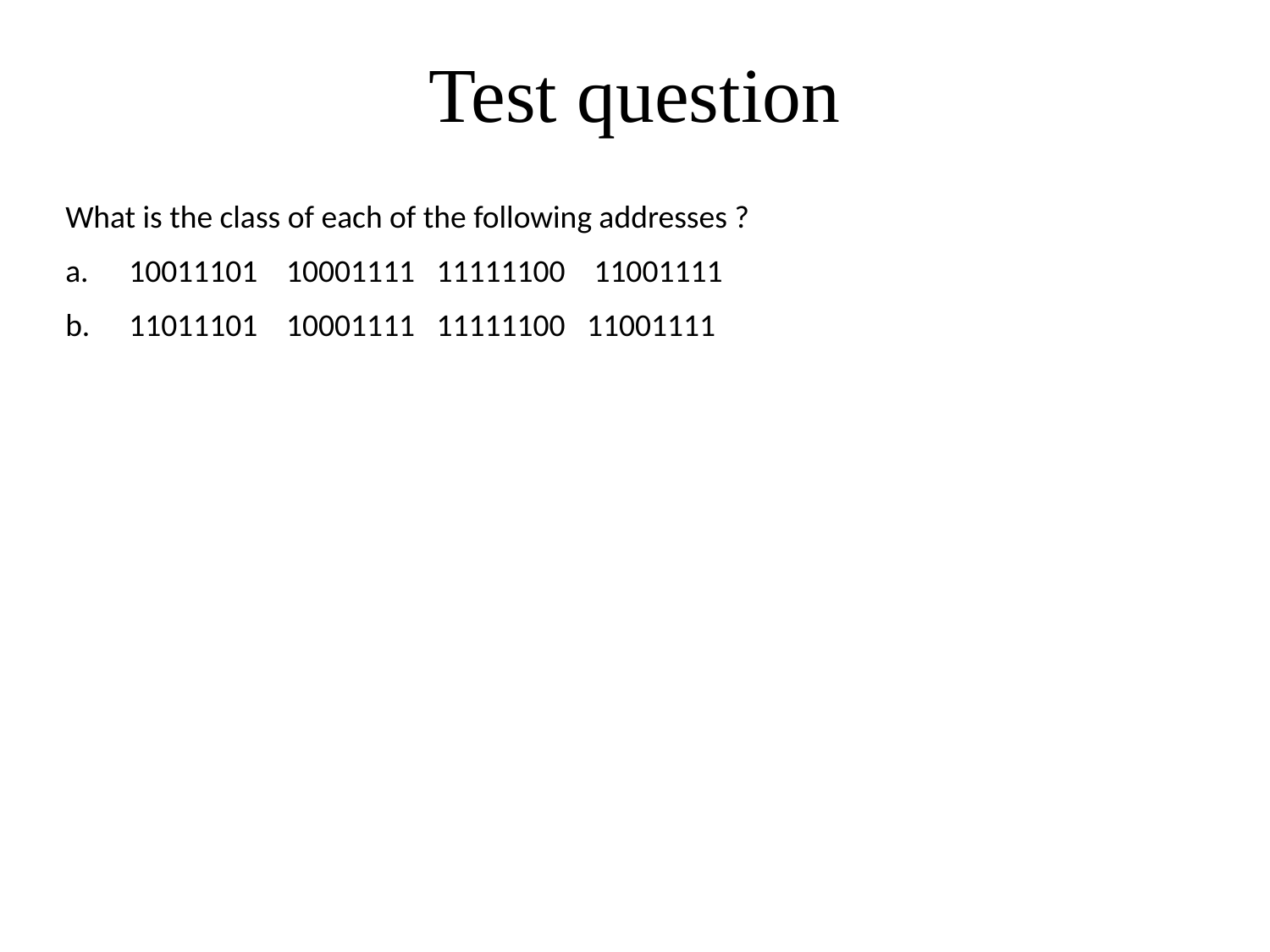

Test question
What is the class of each of the following addresses ?
10011101    10001111   11111100    11001111
11011101    10001111   11111100   11001111